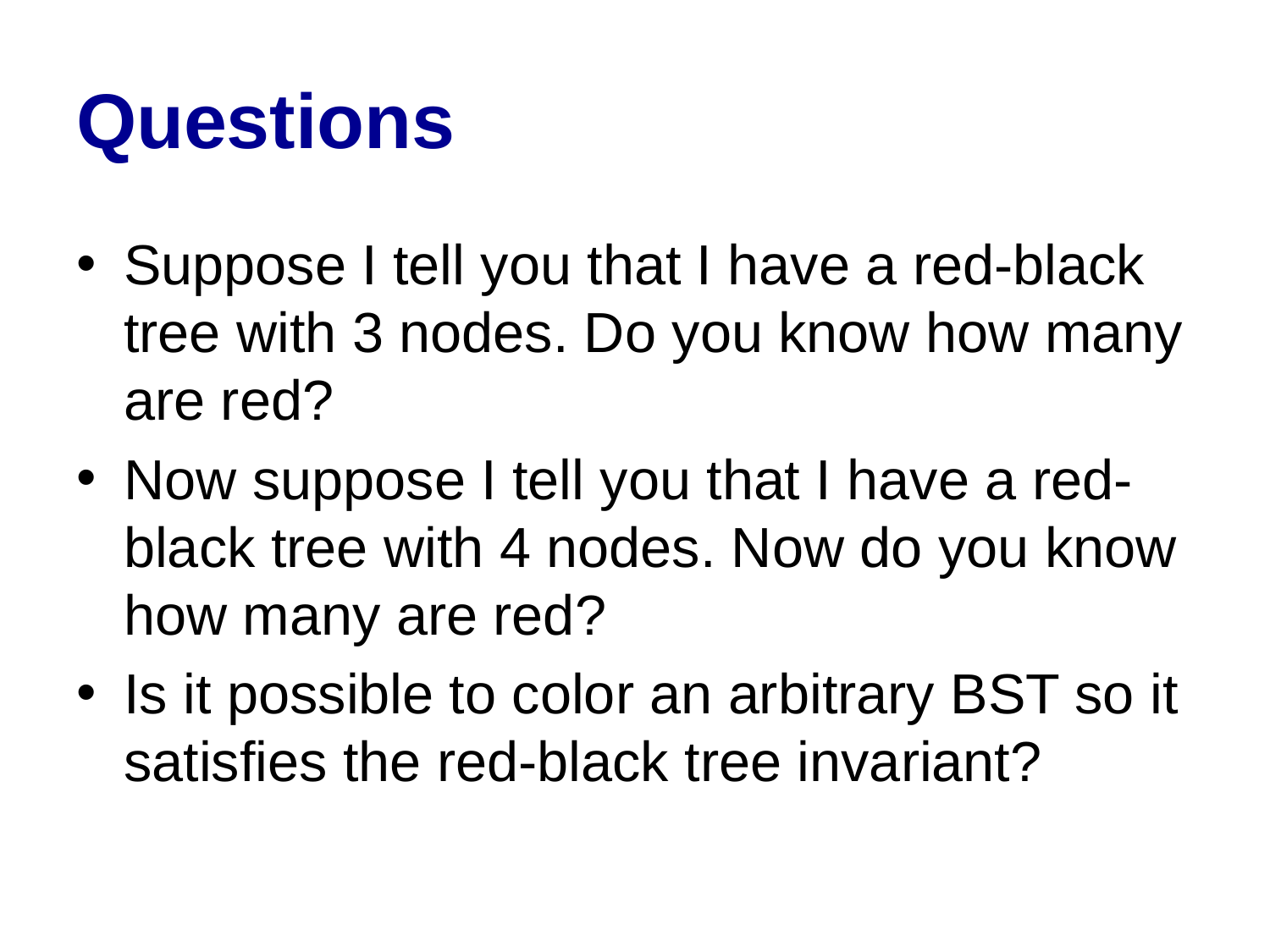

# Questions
Suppose I tell you that I have a red-black tree with 3 nodes. Do you know how many are red?
Now suppose I tell you that I have a red-black tree with 4 nodes. Now do you know how many are red?
Is it possible to color an arbitrary BST so it satisfies the red-black tree invariant?